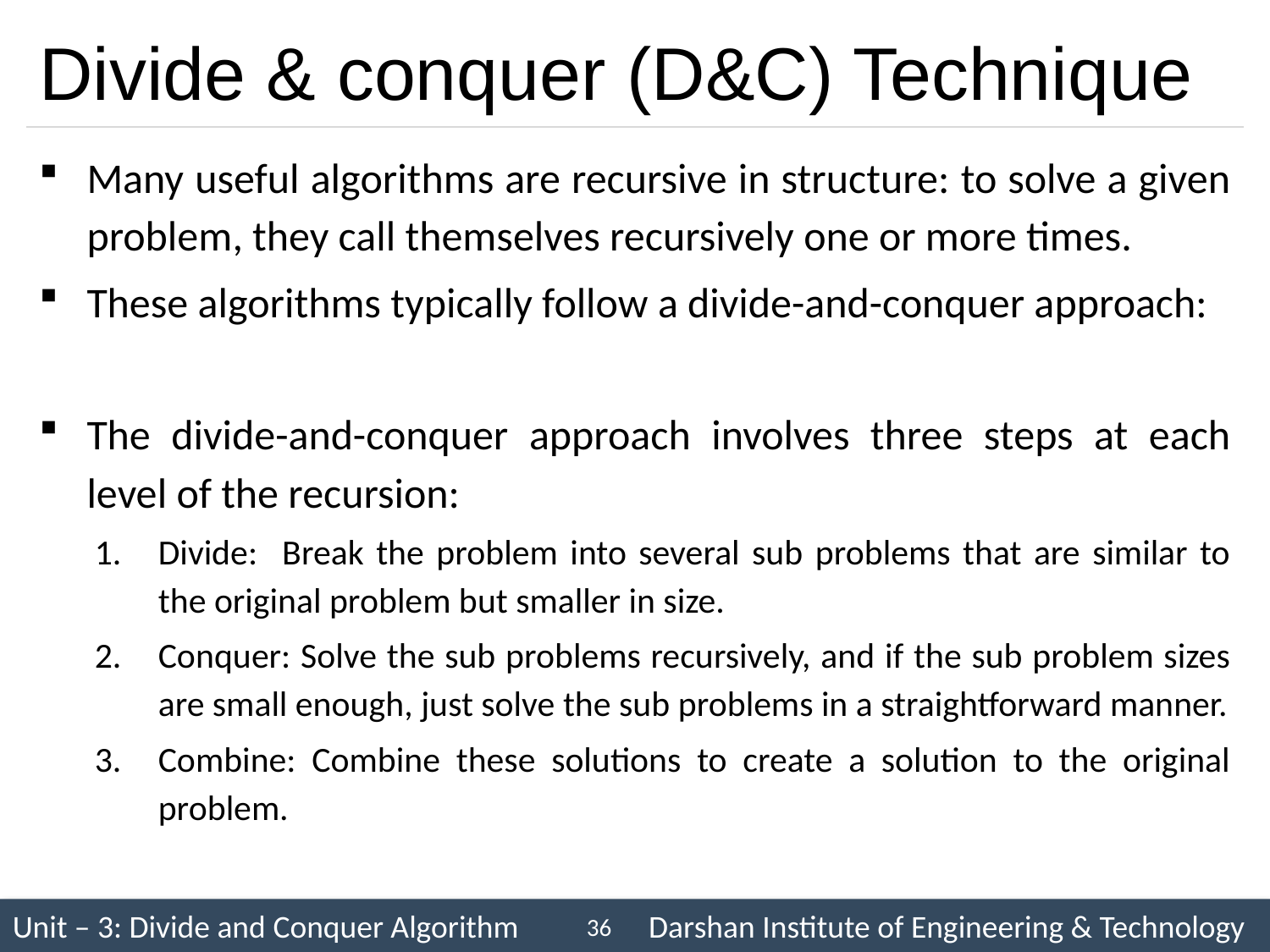

# Divide & conquer (D&C) Technique
Many useful algorithms are recursive in structure: to solve a given problem, they call themselves recursively one or more times.
These algorithms typically follow a divide-and-conquer approach:

The divide-and-conquer approach involves three steps at each level of the recursion:
Divide:  Break the problem into several sub problems that are similar to the original problem but smaller in size.
Conquer: Solve the sub problems recursively, and if the sub problem sizes are small enough, just solve the sub problems in a straightforward manner.
Combine: Combine these solutions to create a solution to the original problem.

36